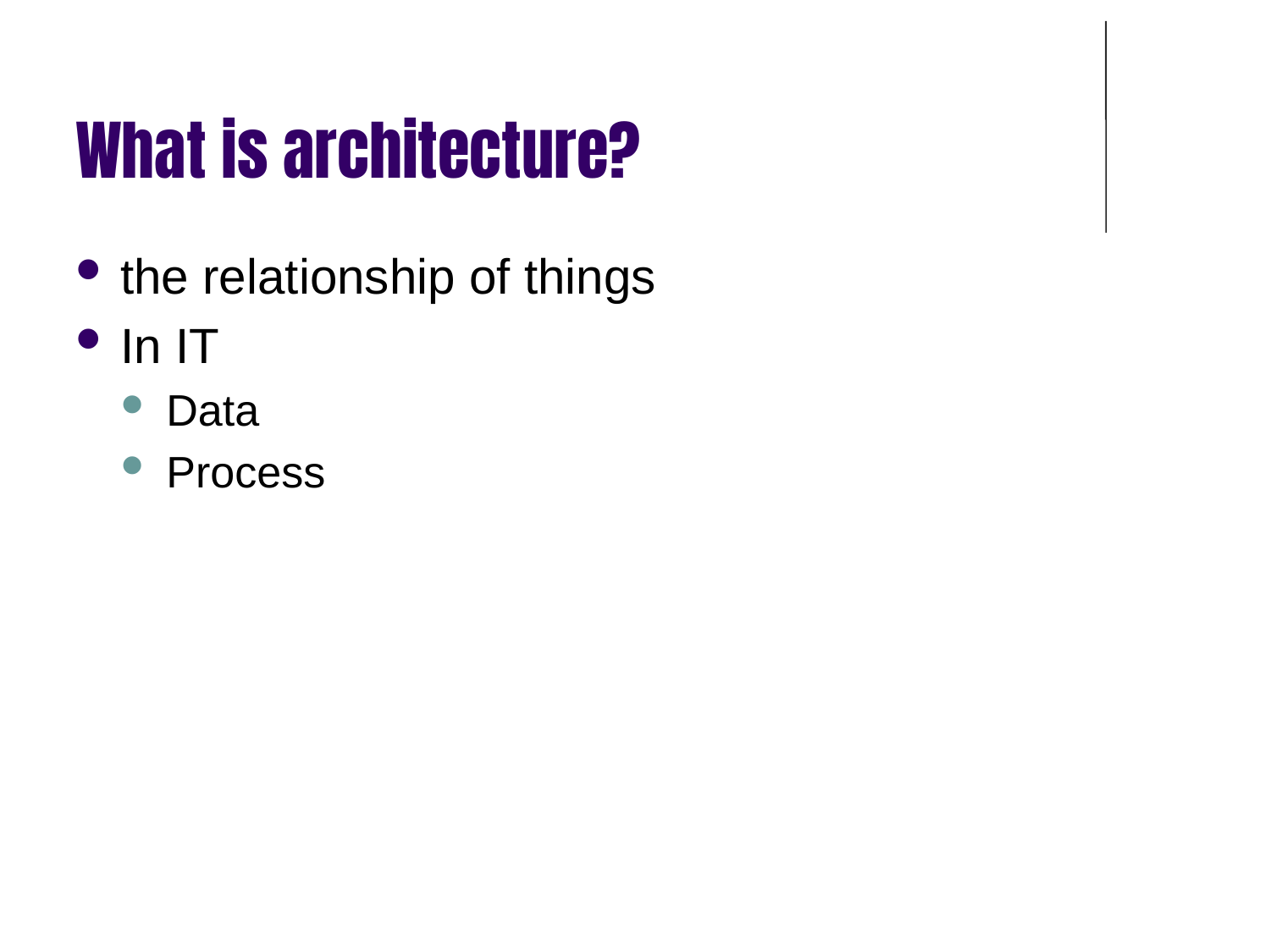

# What is architecture?
the relationship of things
In IT
Data
Process